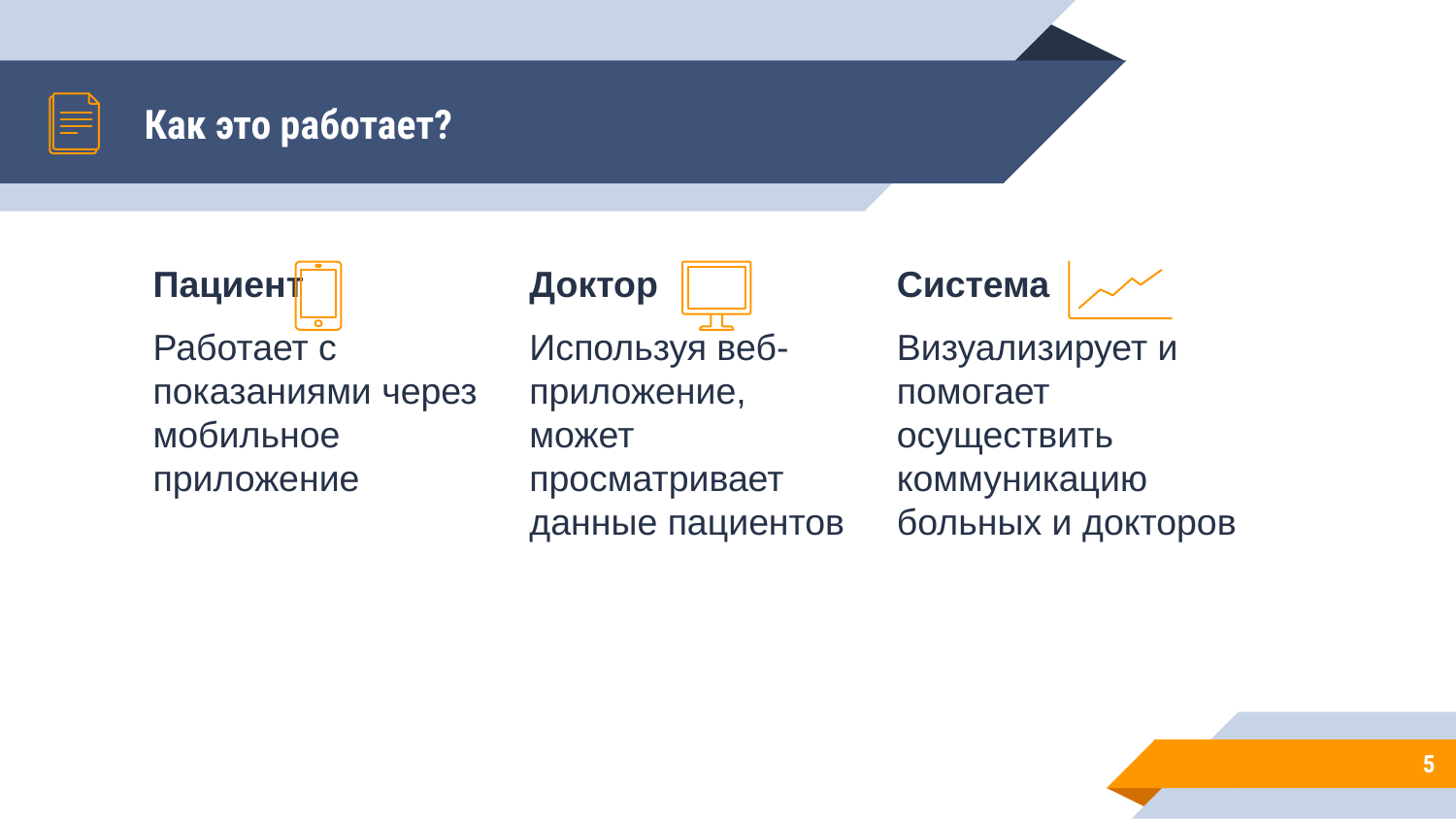

# Как это работает?

Пациент
Работает с показаниями через мобильное приложение

Доктор
Используя веб-приложение, может просматривает данные пациентов
Система
Визуализирует и помогает осуществить коммуникацию больных и докторов

5